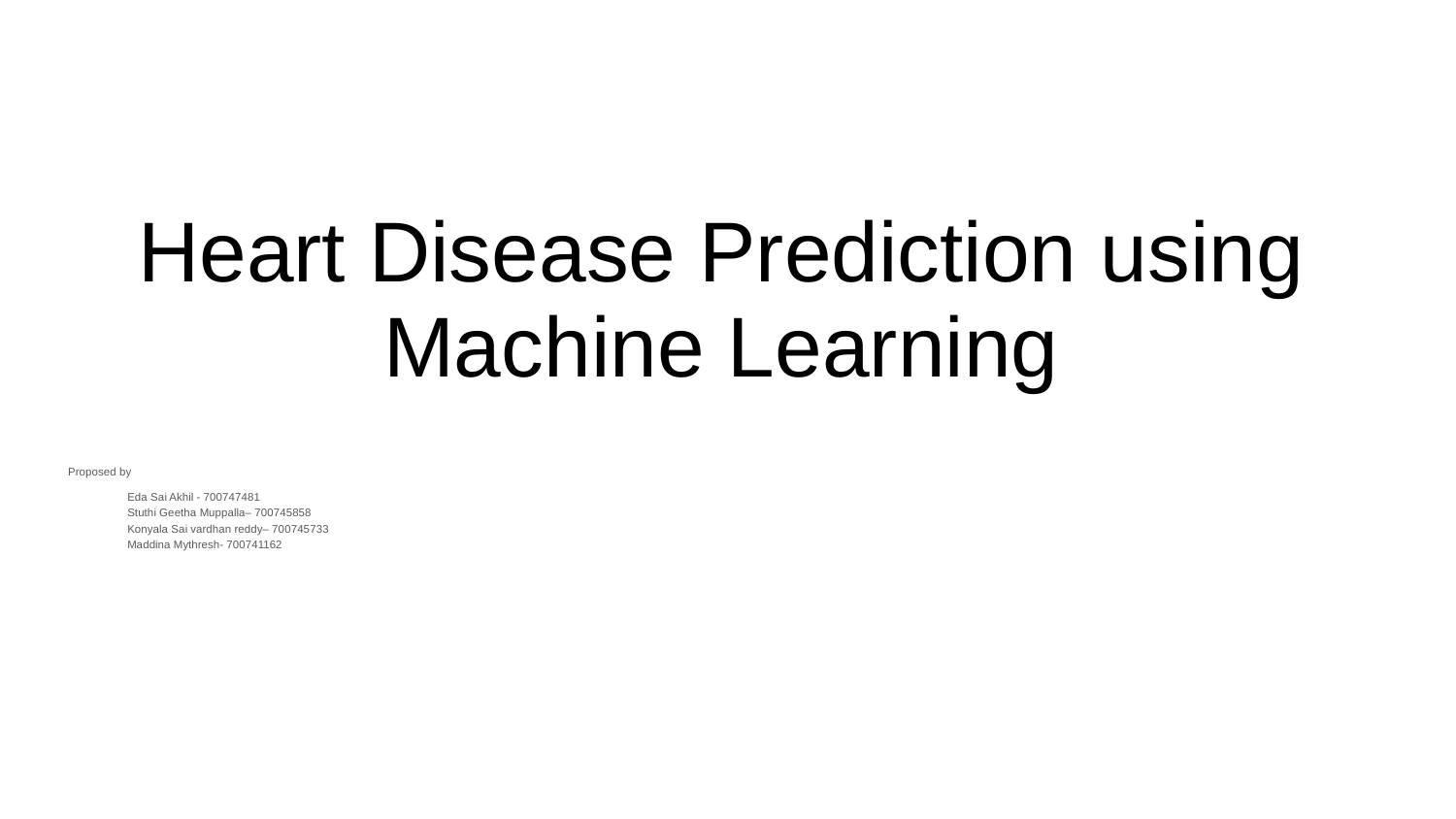

# Heart Disease Prediction using Machine Learning
    Proposed by

                    Eda Sai Akhil - 700747481
                    Stuthi Geetha Muppalla– 700745858
                    Konyala Sai vardhan reddy– 700745733
                    Maddina Mythresh- 700741162